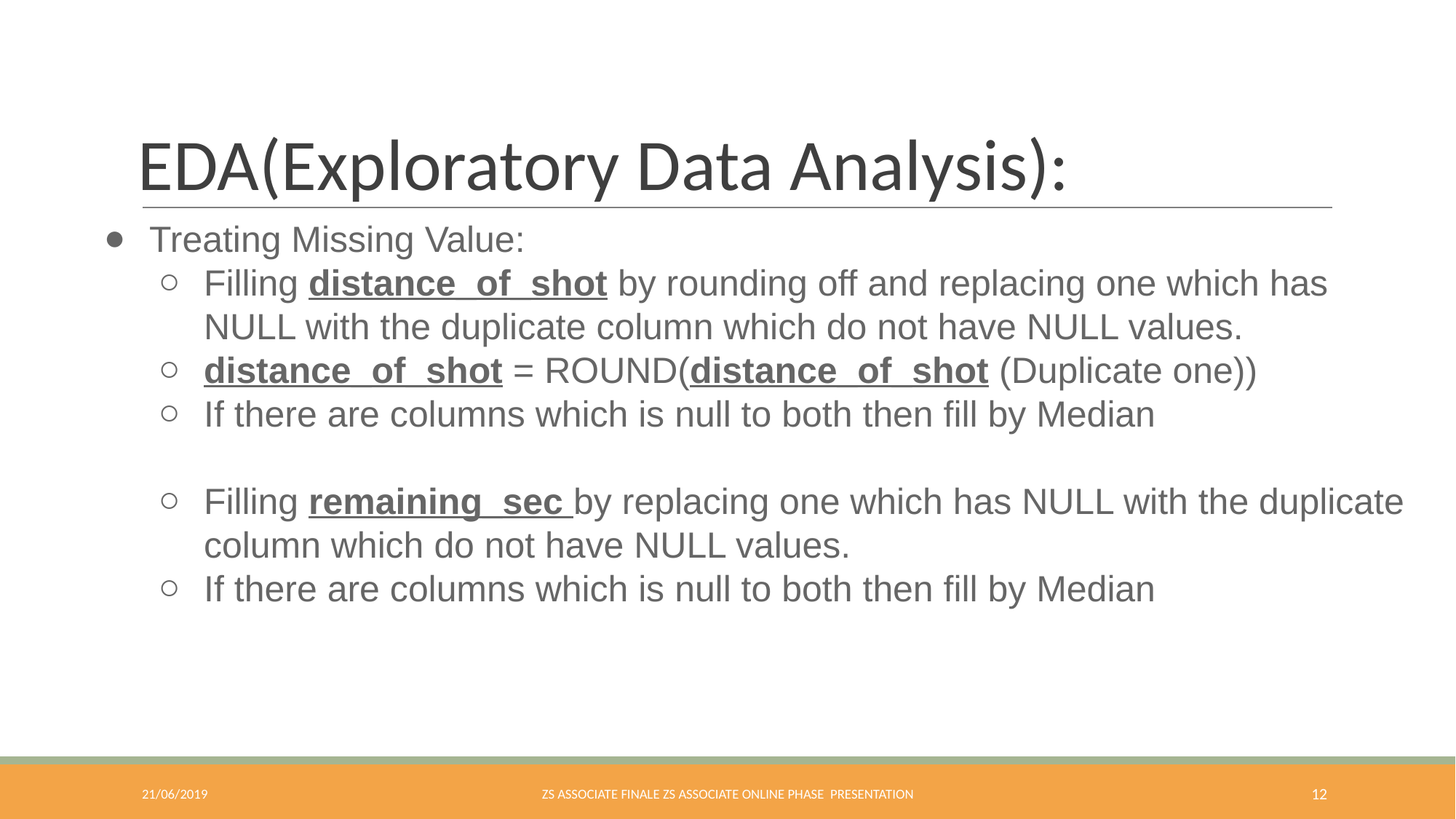

# EDA(Exploratory Data Analysis):
Treating Missing Value:
Filling distance_of_shot by rounding off and replacing one which has NULL with the duplicate column which do not have NULL values.
distance_of_shot = ROUND(distance_of_shot (Duplicate one))
If there are columns which is null to both then fill by Median

Filling remaining_sec by replacing one which has NULL with the duplicate column which do not have NULL values.
If there are columns which is null to both then fill by Median

21/06/2019
ZS ASSOCIATE FINALE ZS ASSOCIATE ONLINE PHASE  PRESENTATION
12